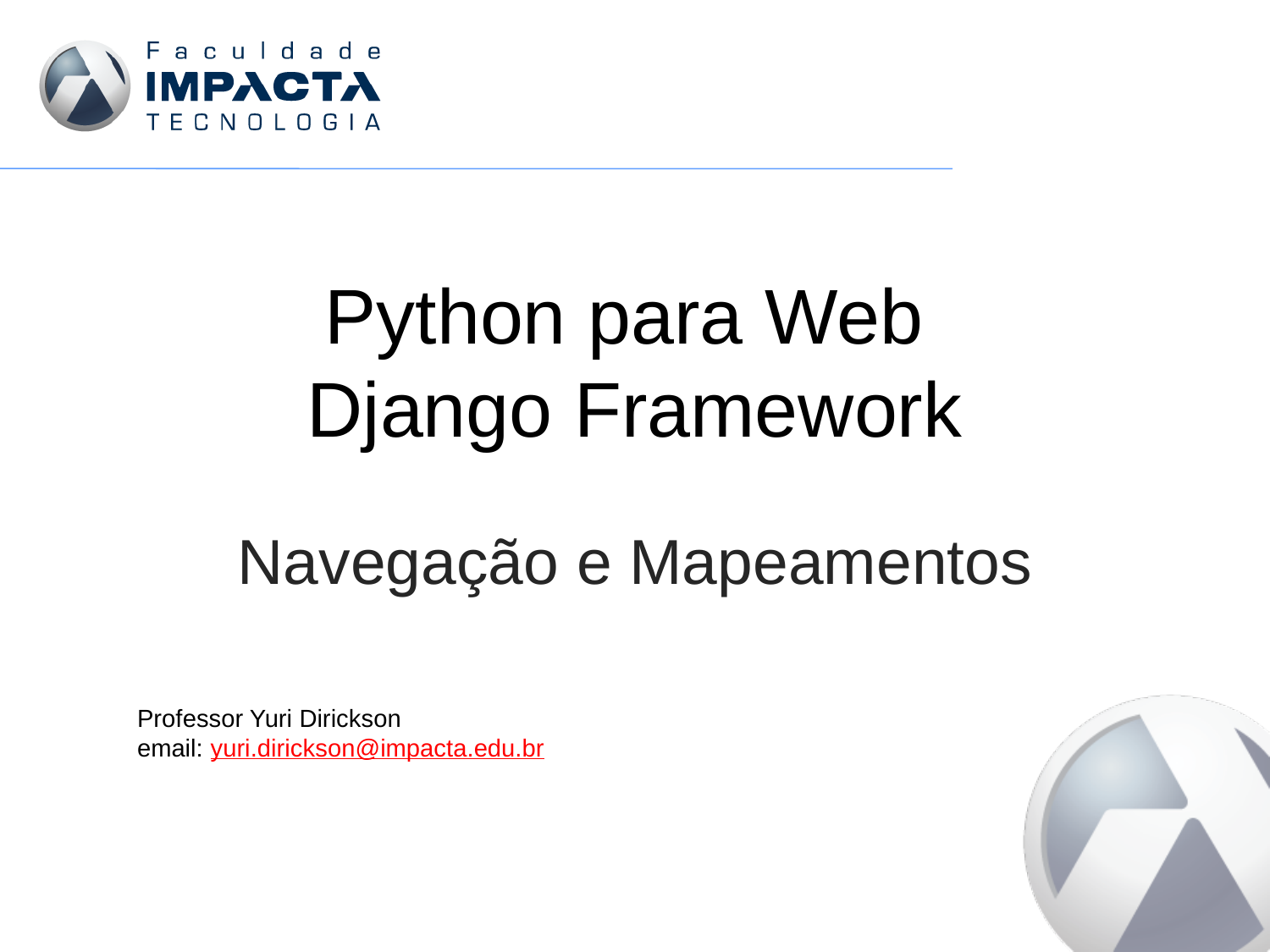

# Python para Web Django Framework

Navegação e Mapeamentos
Professor Yuri Dirickson
email: yuri.dirickson@impacta.edu.br